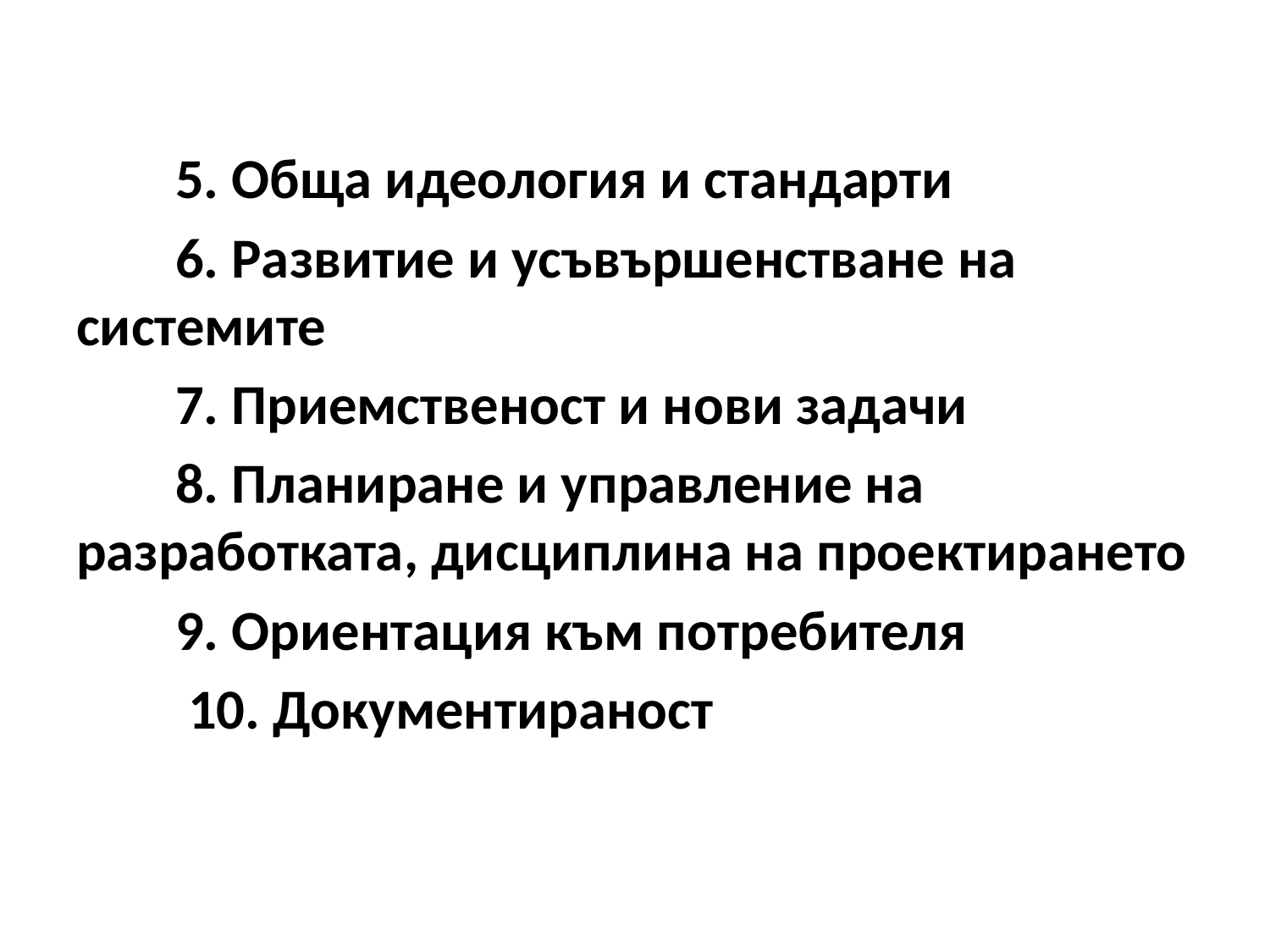

5. Обща идеология и стандарти
6. Развитие и усъвършенстване на системите
7. Приемственост и нови задачи
8. Планиране и управление на разработката, дисциплина на проектирането
9. Ориентация към потребителя
 10. Документираност